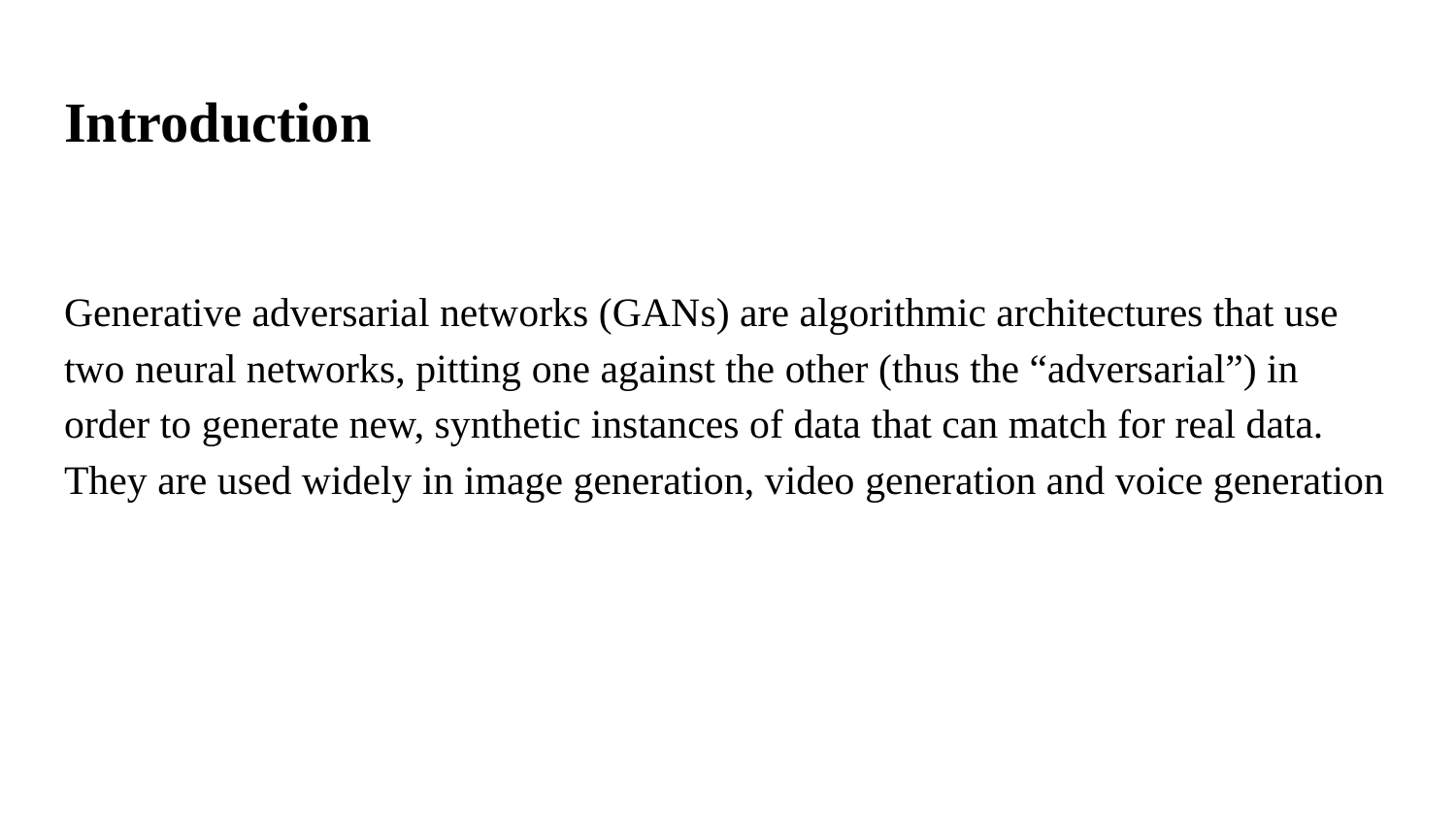

# Introduction

Generative adversarial networks (GANs) are algorithmic architectures that use two neural networks, pitting one against the other (thus the “adversarial”) in order to generate new, synthetic instances of data that can match for real data. They are used widely in image generation, video generation and voice generation